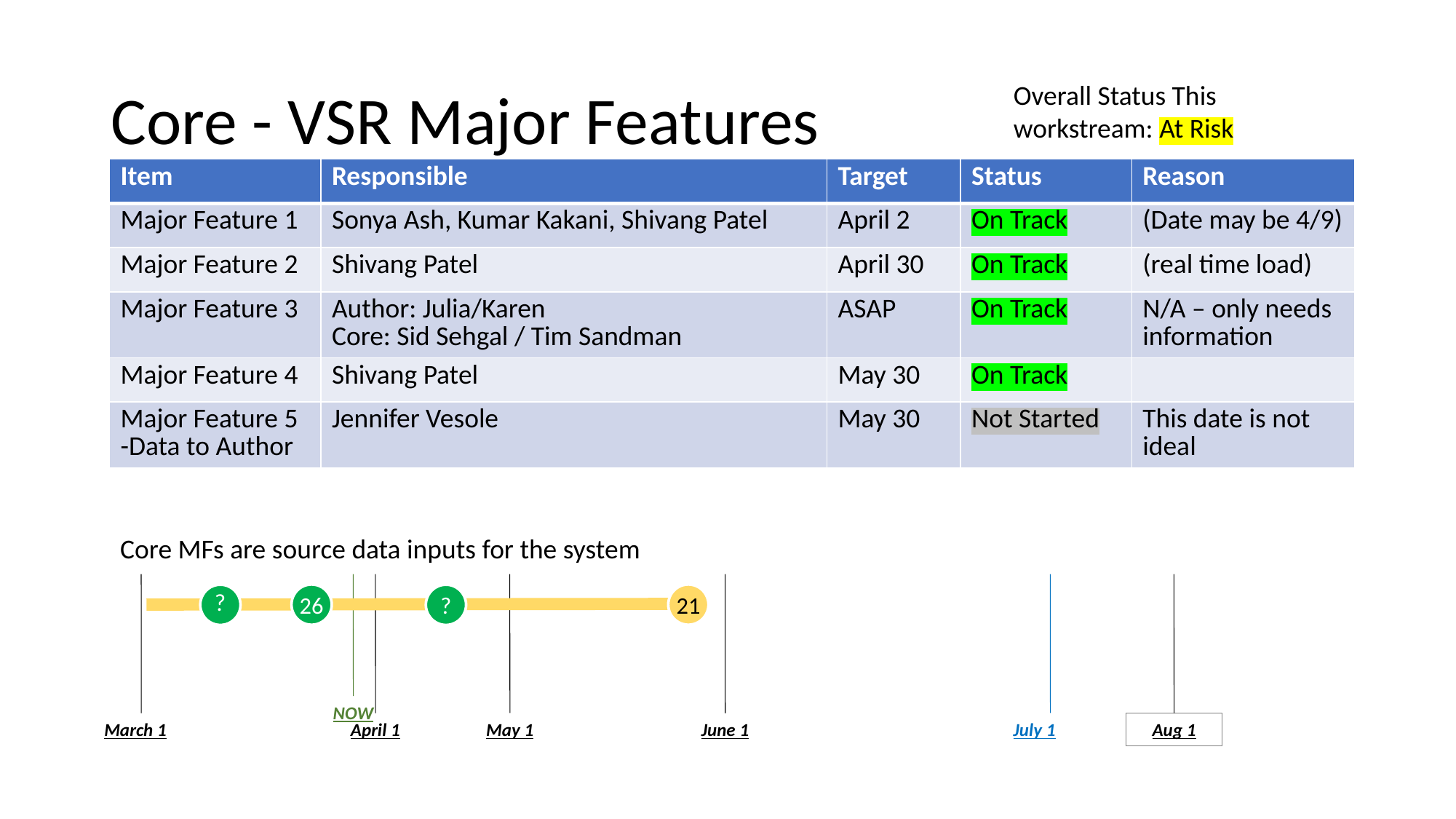

# Core - VSR Major Features
Overall Status This workstream: At Risk

May 1
July 1
March 1
NOW
April 1
June 1
Aug 1
| Item | Responsible | Target | Status | Reason |
| --- | --- | --- | --- | --- |
| Major Feature 1 | Sonya Ash, Kumar Kakani, Shivang Patel | April 2 | On Track | (Date may be 4/9) |
| Major Feature 2 | Shivang Patel | April 30 | On Track | (real time load) |
| Major Feature 3 | Author: Julia/Karen Core: Sid Sehgal / Tim Sandman | ASAP | On Track | N/A – only needs information |
| Major Feature 4 | Shivang Patel | May 30 | On Track |  |
| Major Feature 5 -Data to Author | Jennifer Vesole | May 30 | Not Started | This date is not ideal |

Core MFs are source data inputs for the system
26
21
?
?
On Track, At Risk, Off Track, Complete, Not Started